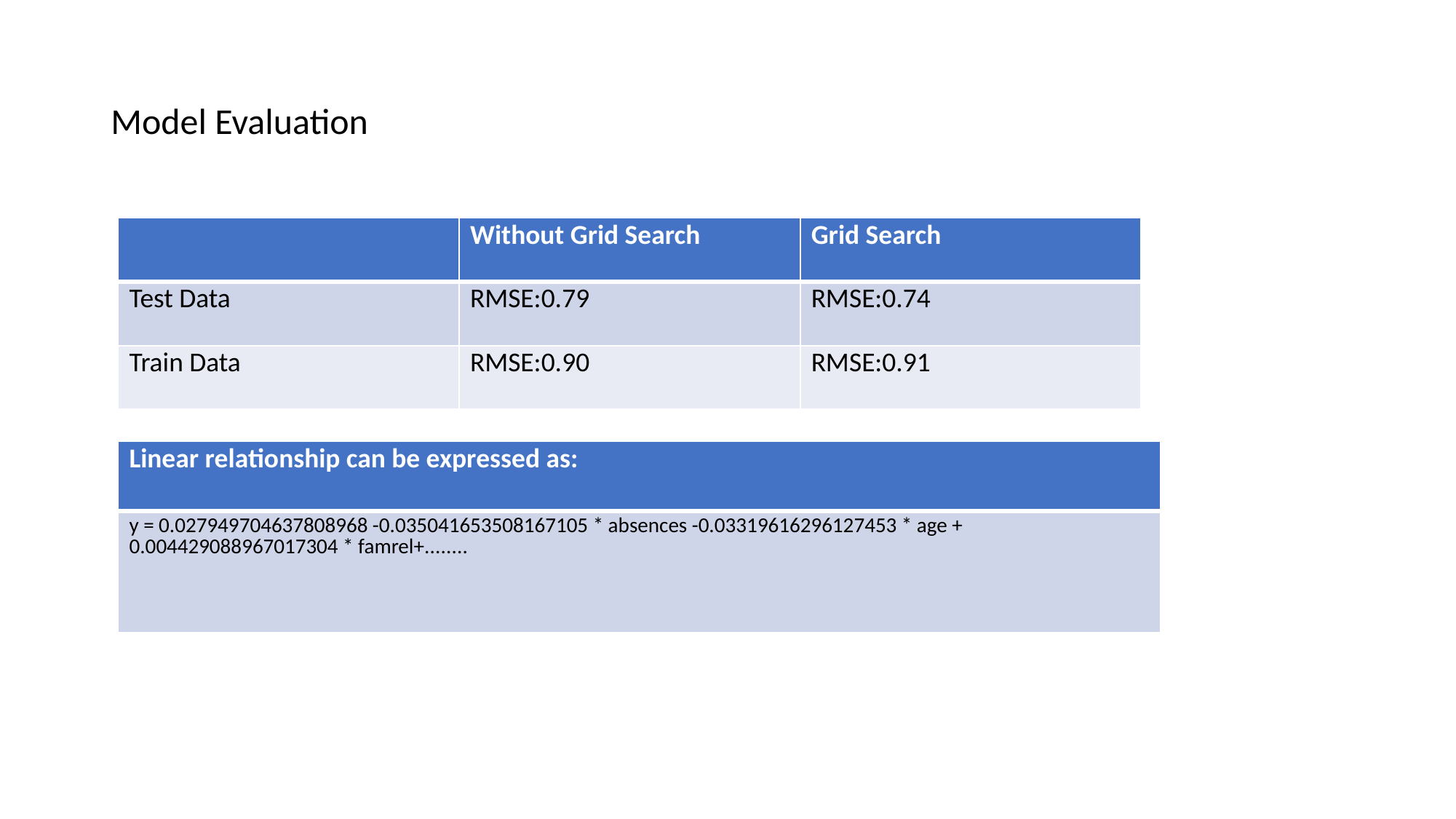

# Model Evaluation
|  | Without Grid Search | Grid Search |
| --- | --- | --- |
| Test Data | RMSE:0.79 | RMSE:0.74 |
| Train Data | RMSE:0.90 | RMSE:0.91 |
| Linear relationship can be expressed as: |
| --- |
| y = 0.027949704637808968 -0.035041653508167105 \* absences -0.03319616296127453 \* age + 0.004429088967017304 \* famrel+........ |